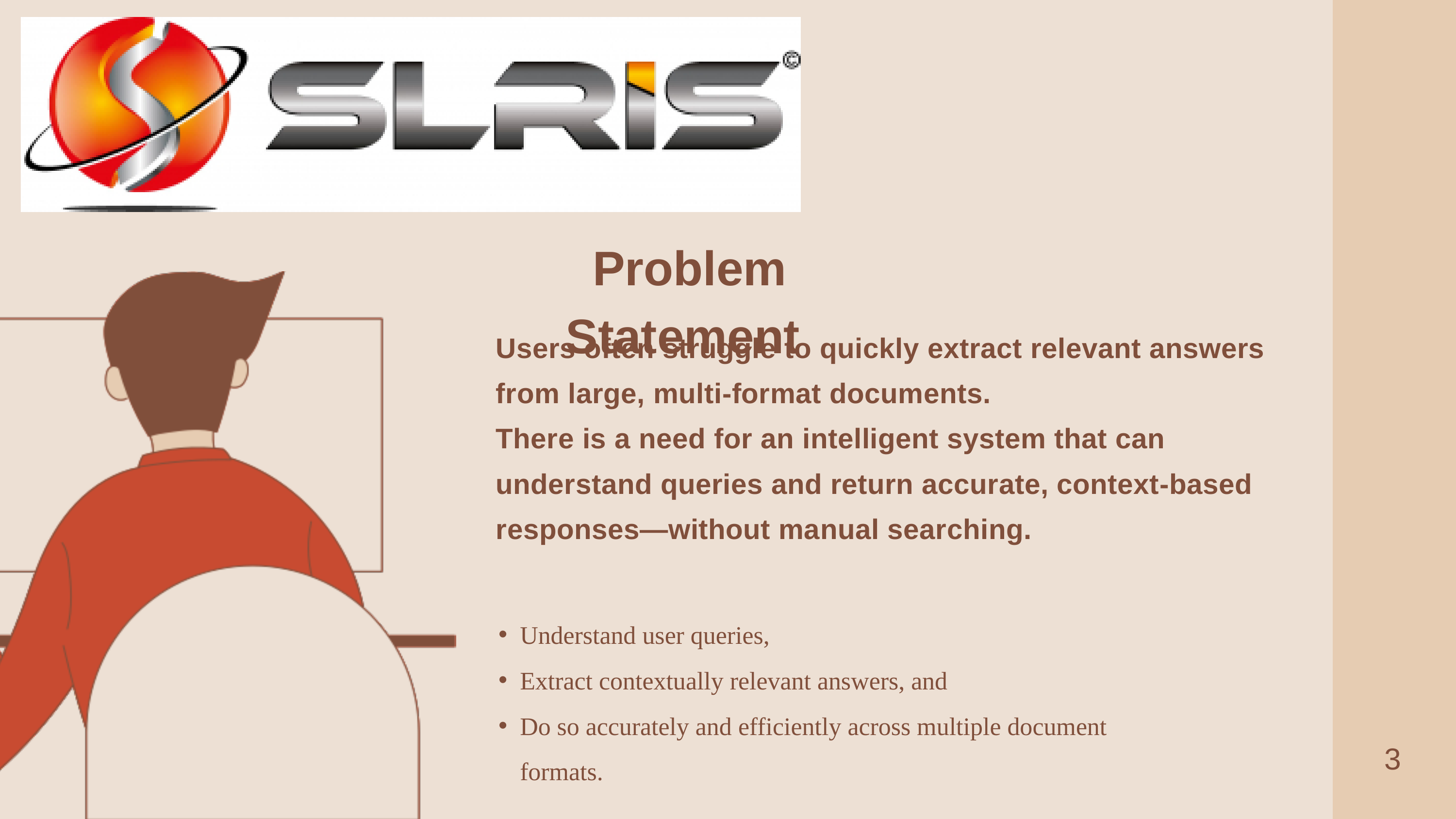

Problem Statement

Users often struggle to quickly extract relevant answers from large, multi-format documents.
There is a need for an intelligent system that can understand queries and return accurate, context-based responses—without manual searching.

Understand user queries,
Extract contextually relevant answers, and
Do so accurately and efficiently across multiple document formats.

3
2